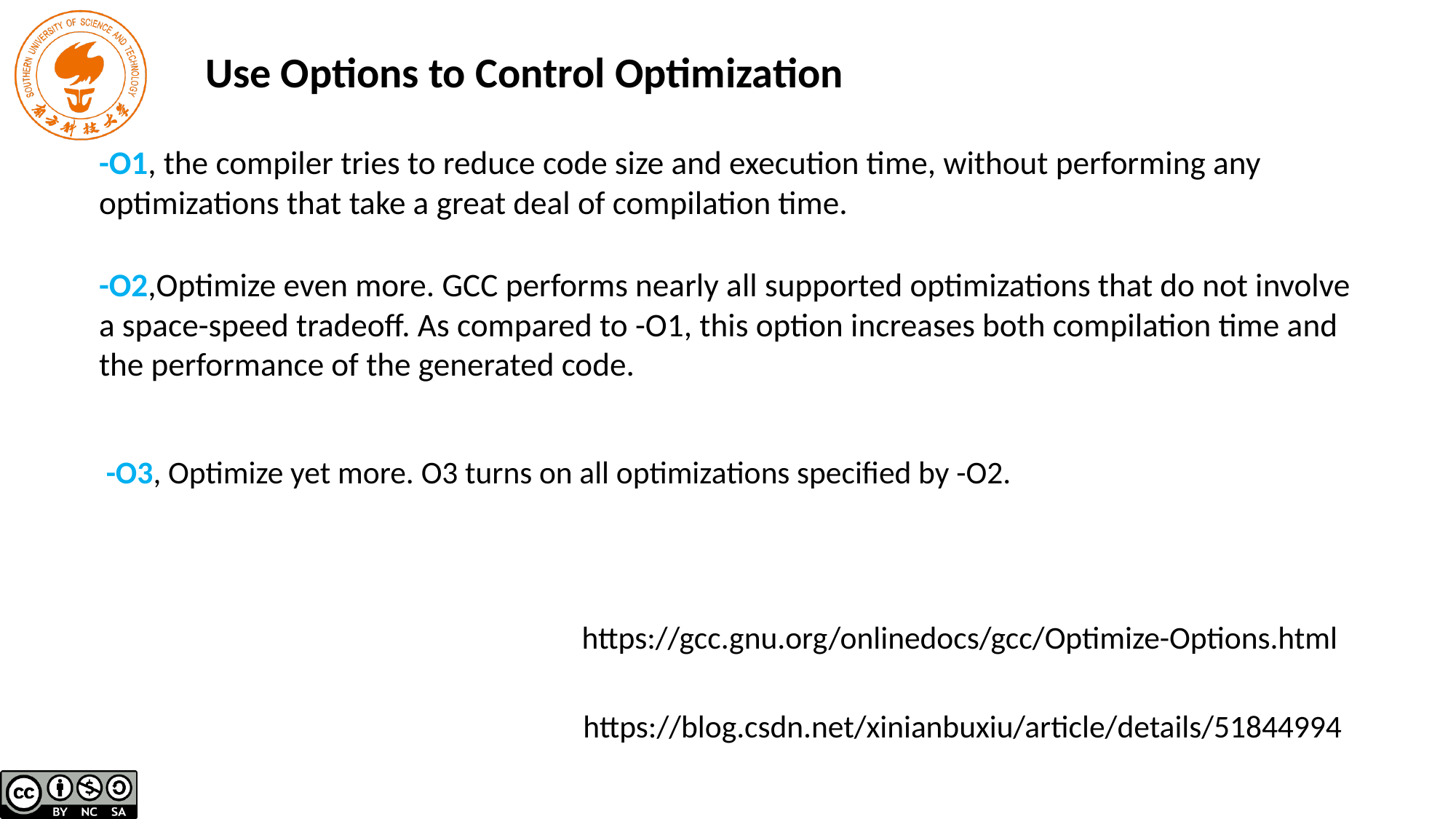

Use Options to Control Optimization
-O1, the compiler tries to reduce code size and execution time, without performing any optimizations that take a great deal of compilation time.
-O2,Optimize even more. GCC performs nearly all supported optimizations that do not involve a space-speed tradeoff. As compared to -O1, this option increases both compilation time and the performance of the generated code.
-O3, Optimize yet more. O3 turns on all optimizations specified by -O2.
https://gcc.gnu.org/onlinedocs/gcc/Optimize-Options.html
https://blog.csdn.net/xinianbuxiu/article/details/51844994